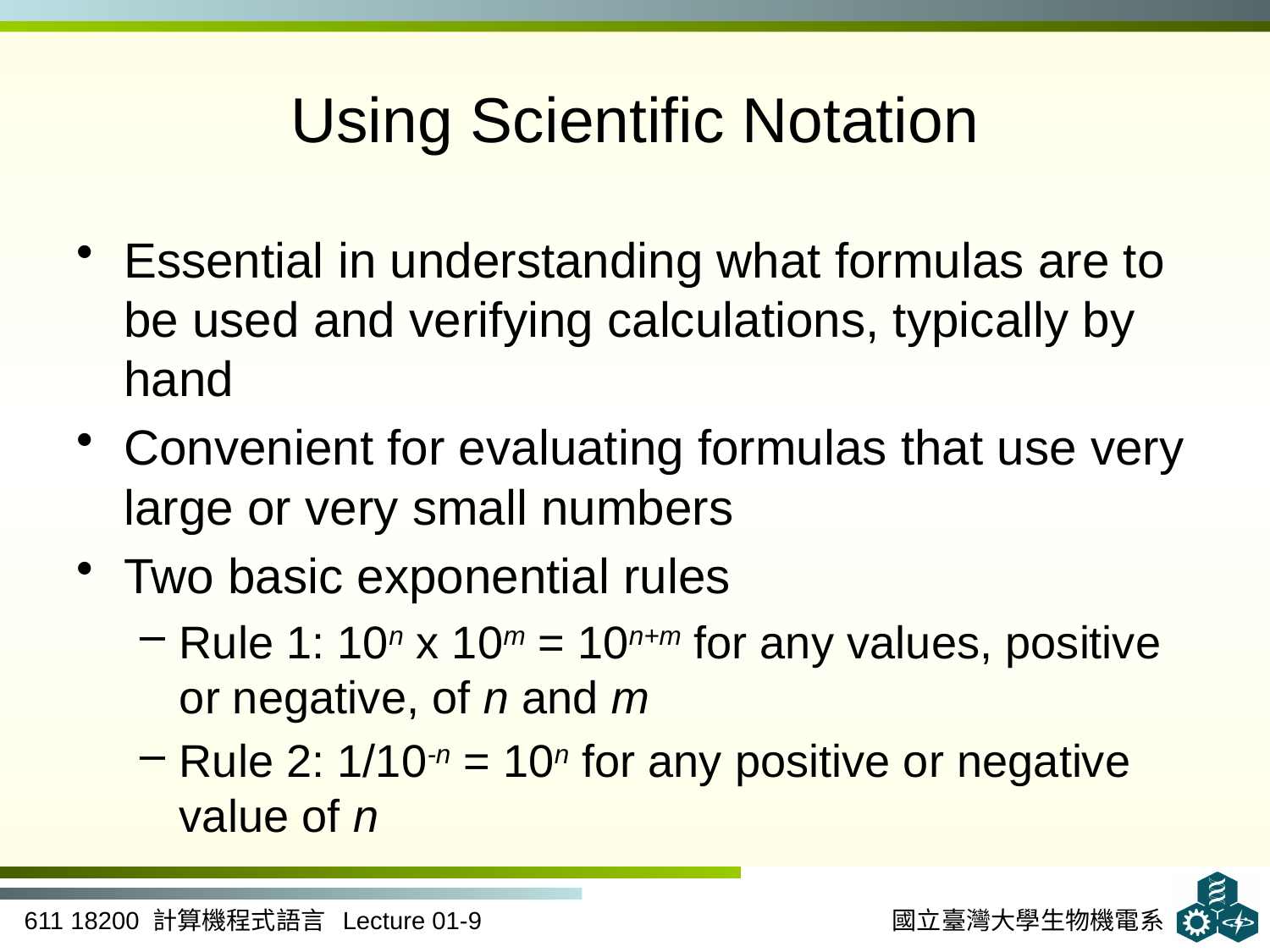

# Using Scientific Notation
Essential in understanding what formulas are to be used and verifying calculations, typically by hand
Convenient for evaluating formulas that use very large or very small numbers
Two basic exponential rules
Rule 1: 10n x 10m = 10n+m for any values, positive or negative, of n and m
Rule 2: 1/10-n = 10n for any positive or negative value of n